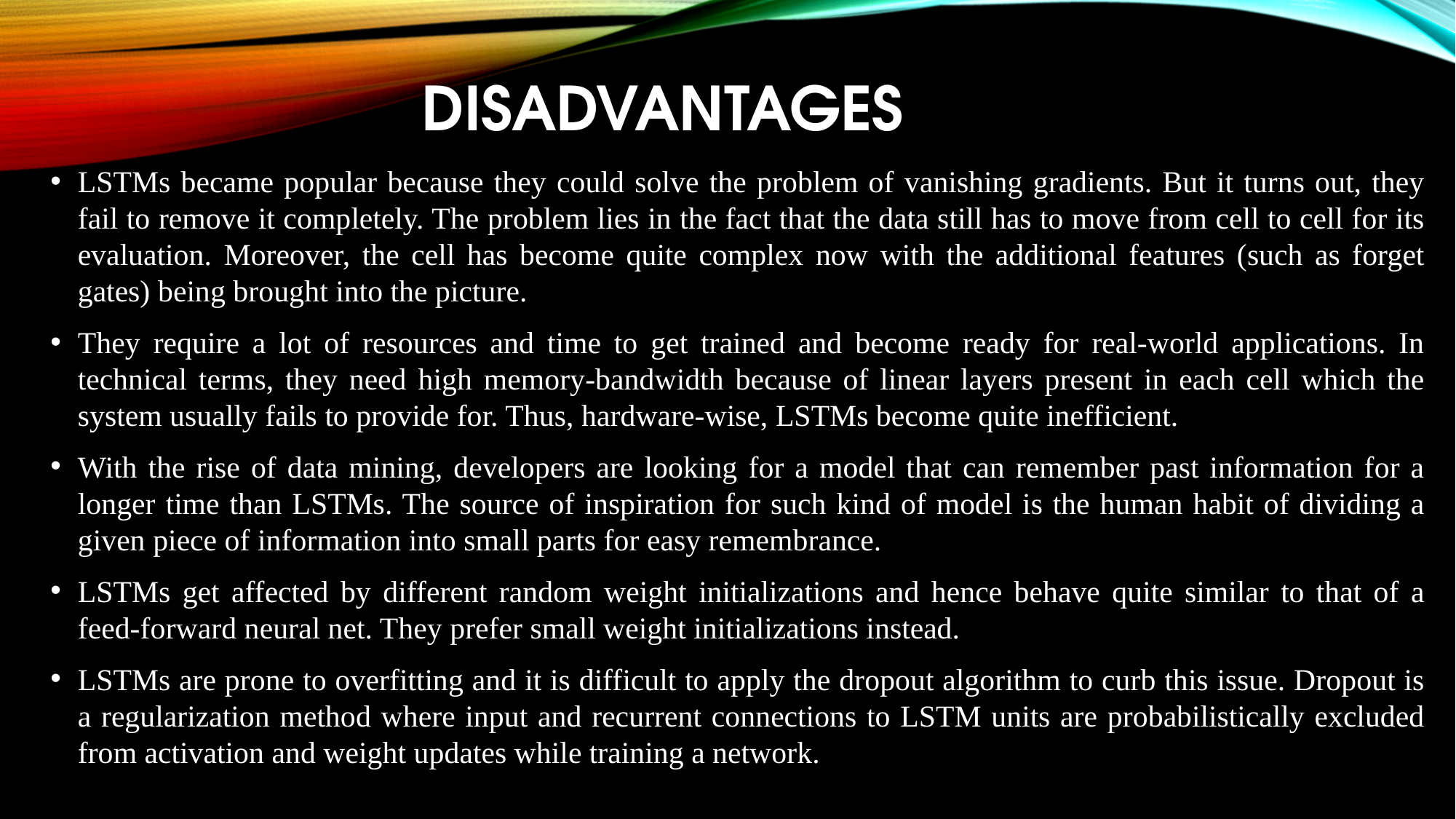

# DISADVANTAGES
LSTMs became popular because they could solve the problem of vanishing gradients. But it turns out, they fail to remove it completely. The problem lies in the fact that the data still has to move from cell to cell for its evaluation. Moreover, the cell has become quite complex now with the additional features (such as forget gates) being brought into the picture.
They require a lot of resources and time to get trained and become ready for real-world applications. In technical terms, they need high memory-bandwidth because of linear layers present in each cell which the system usually fails to provide for. Thus, hardware-wise, LSTMs become quite inefficient.
With the rise of data mining, developers are looking for a model that can remember past information for a longer time than LSTMs. The source of inspiration for such kind of model is the human habit of dividing a given piece of information into small parts for easy remembrance.
LSTMs get affected by different random weight initializations and hence behave quite similar to that of a feed-forward neural net. They prefer small weight initializations instead.
LSTMs are prone to overfitting and it is difficult to apply the dropout algorithm to curb this issue. Dropout is a regularization method where input and recurrent connections to LSTM units are probabilistically excluded from activation and weight updates while training a network.